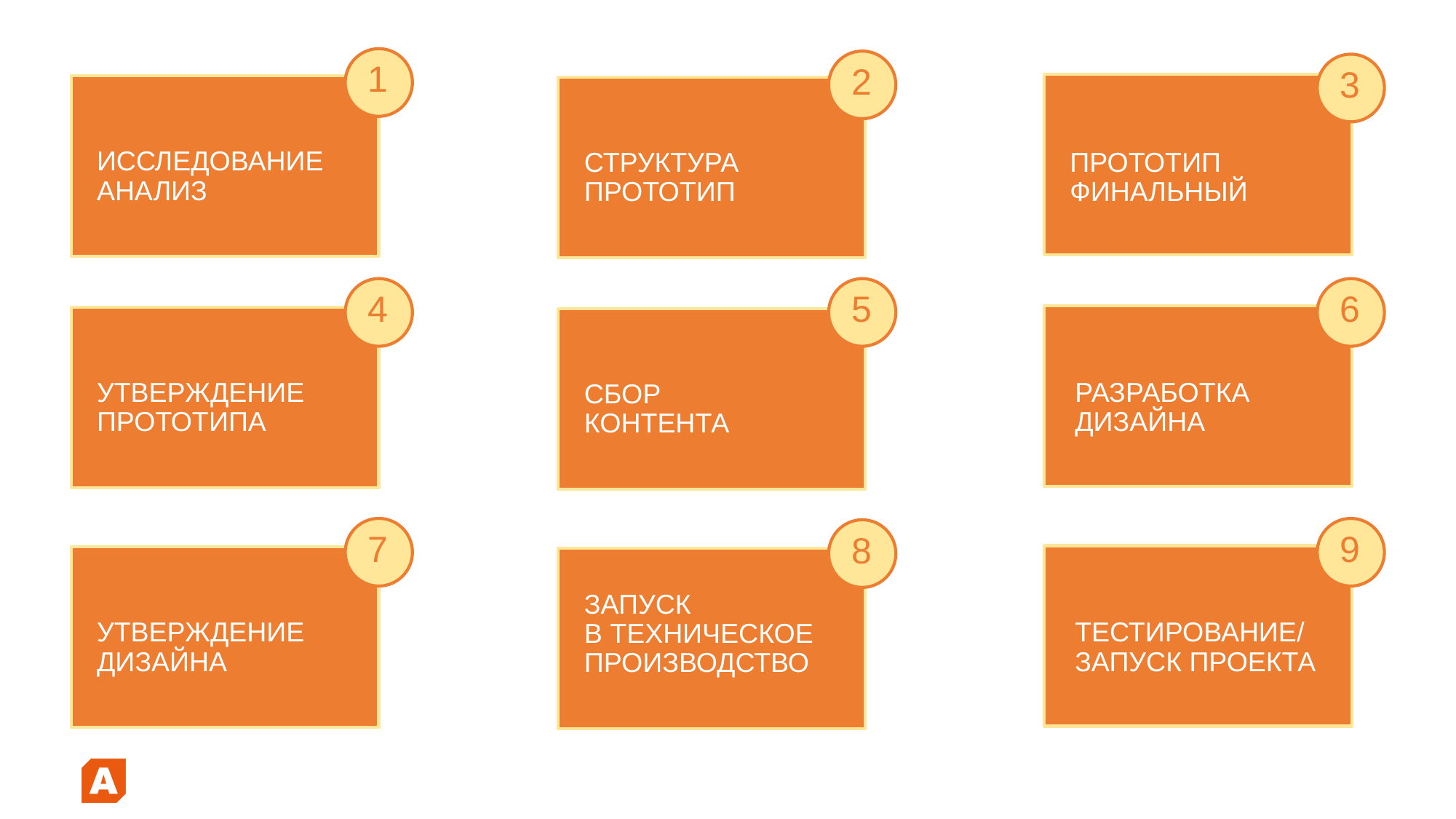

1

2

3

ИССЛЕДОВАНИЕ
АНАЛИЗ
СТРУКТУРА
ПРОТОТИП
ПРОТОТИП
ФИНАЛЬНЫЙ

6

5

4

РАЗРАБОТКА
ДИЗАЙНА
УТВЕРЖДЕНИЕ
ПРОТОТИПА
СБОР
КОНТЕНТА

7

9

8

ТЕСТИРОВАНИЕ/
ЗАПУСК ПРОЕКТА
УТВЕРЖДЕНИЕ
ДИЗАЙНА
ЗАПУСК
В ТЕХНИЧЕСКОЕ
ПРОИЗВОДСТВО